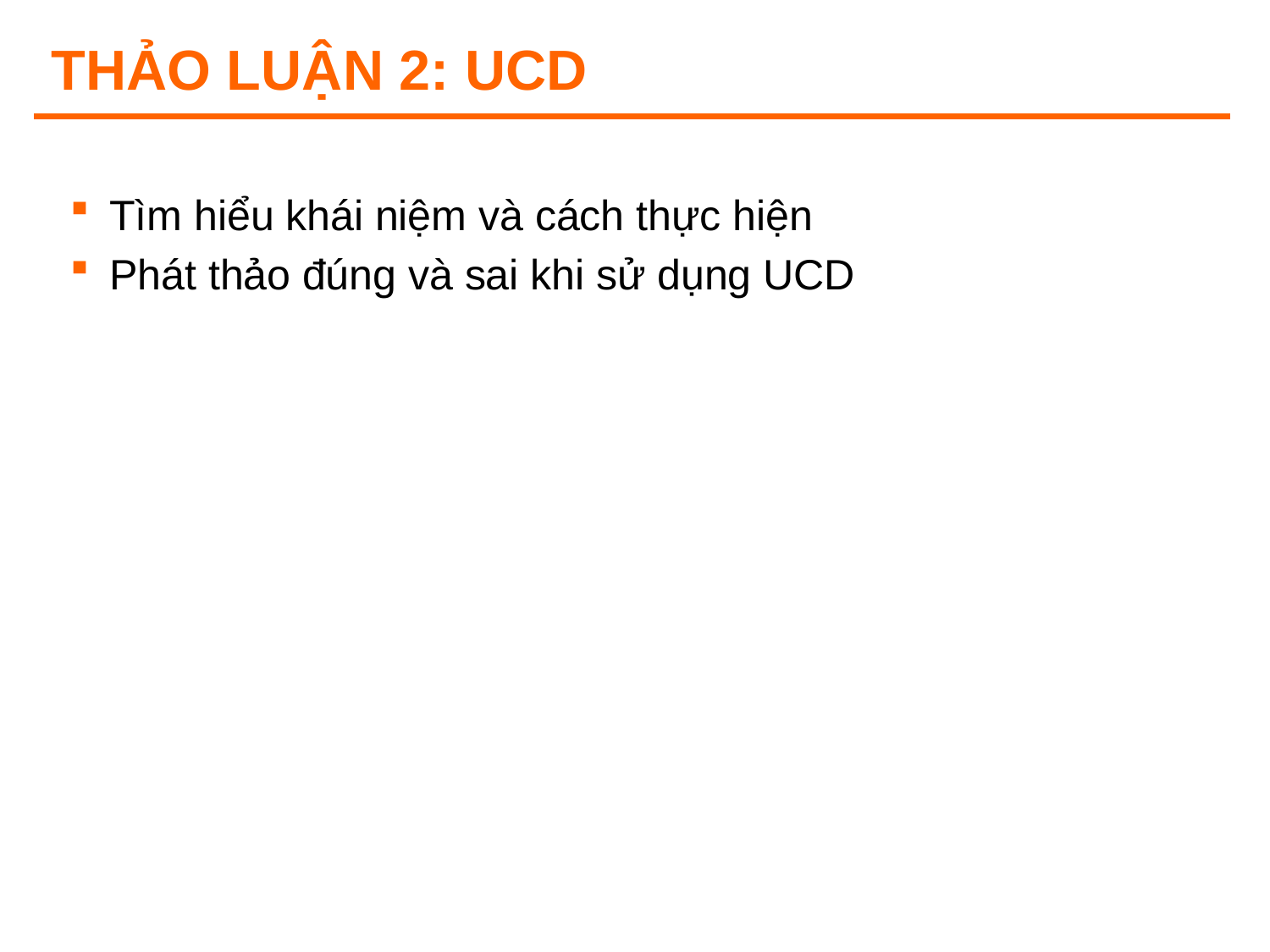

# Thảo luận 2: UCD
Tìm hiểu khái niệm và cách thực hiện
Phát thảo đúng và sai khi sử dụng UCD